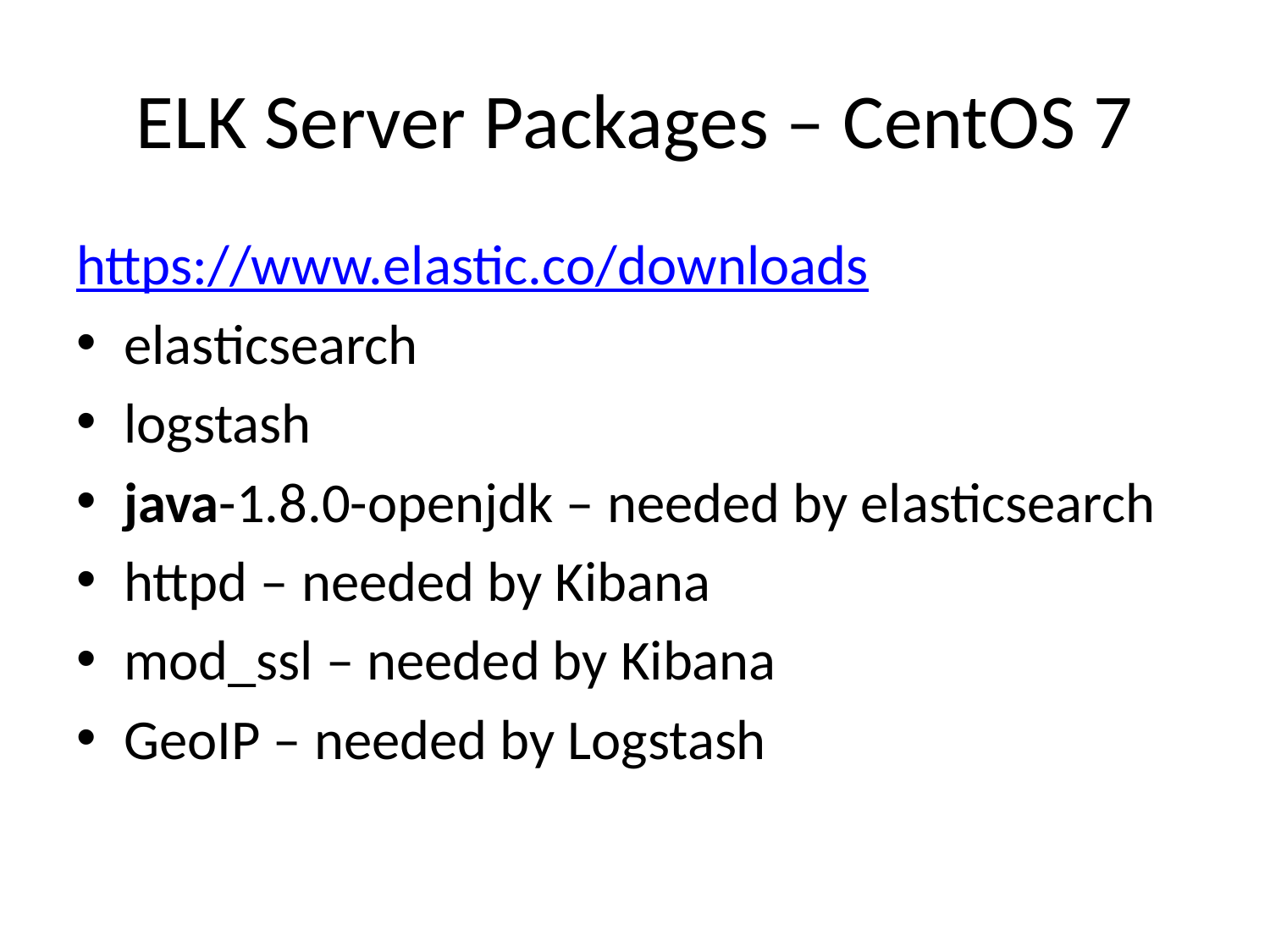

# ELK Server Packages – CentOS 7
https://www.elastic.co/downloads
elasticsearch
logstash
java-1.8.0-openjdk – needed by elasticsearch
httpd – needed by Kibana
mod_ssl – needed by Kibana
GeoIP – needed by Logstash